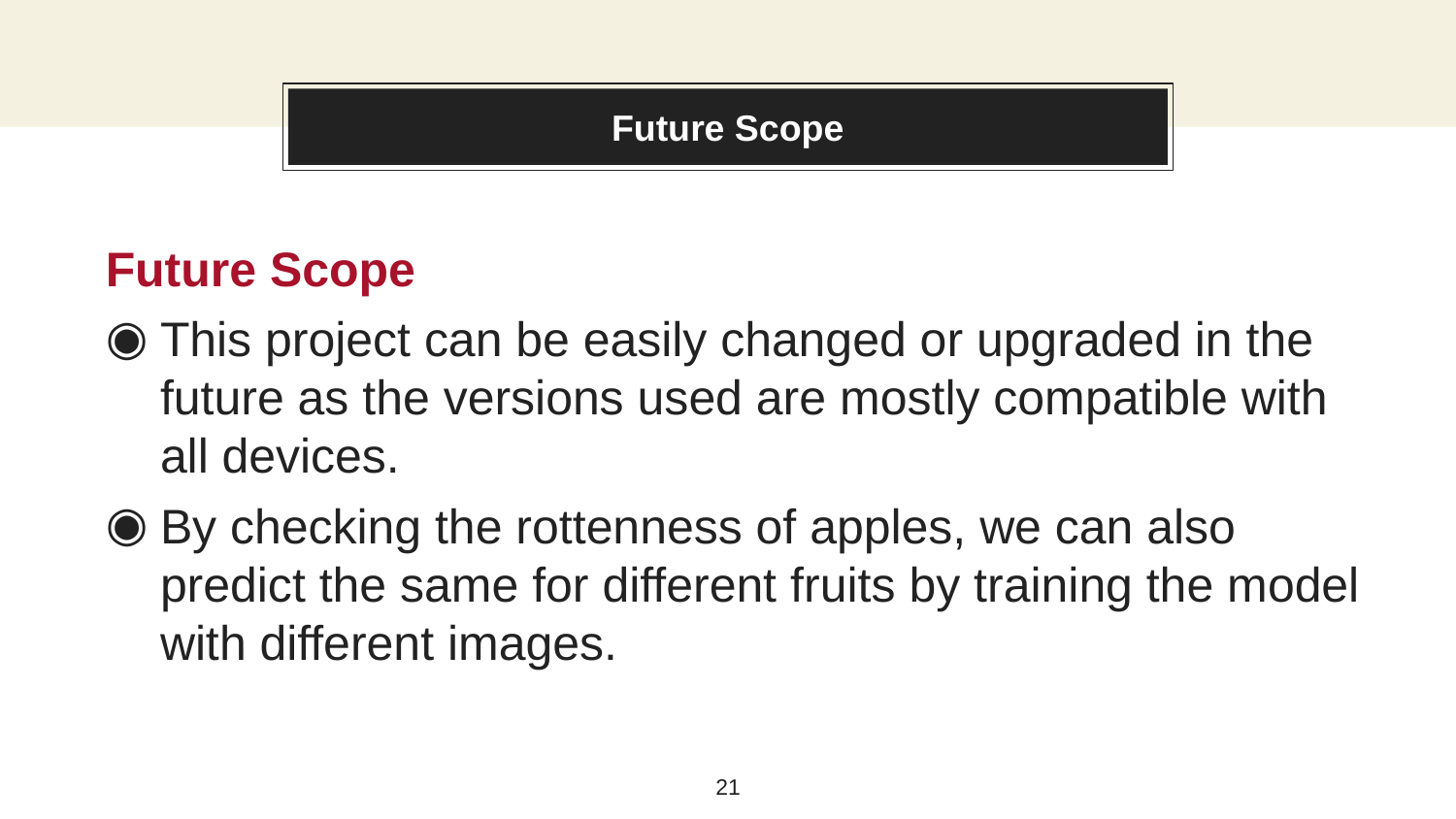

# Future Scope
Future Scope
This project can be easily changed or upgraded in the future as the versions used are mostly compatible with all devices.
By checking the rottenness of apples, we can also predict the same for different fruits by training the model with different images.
21